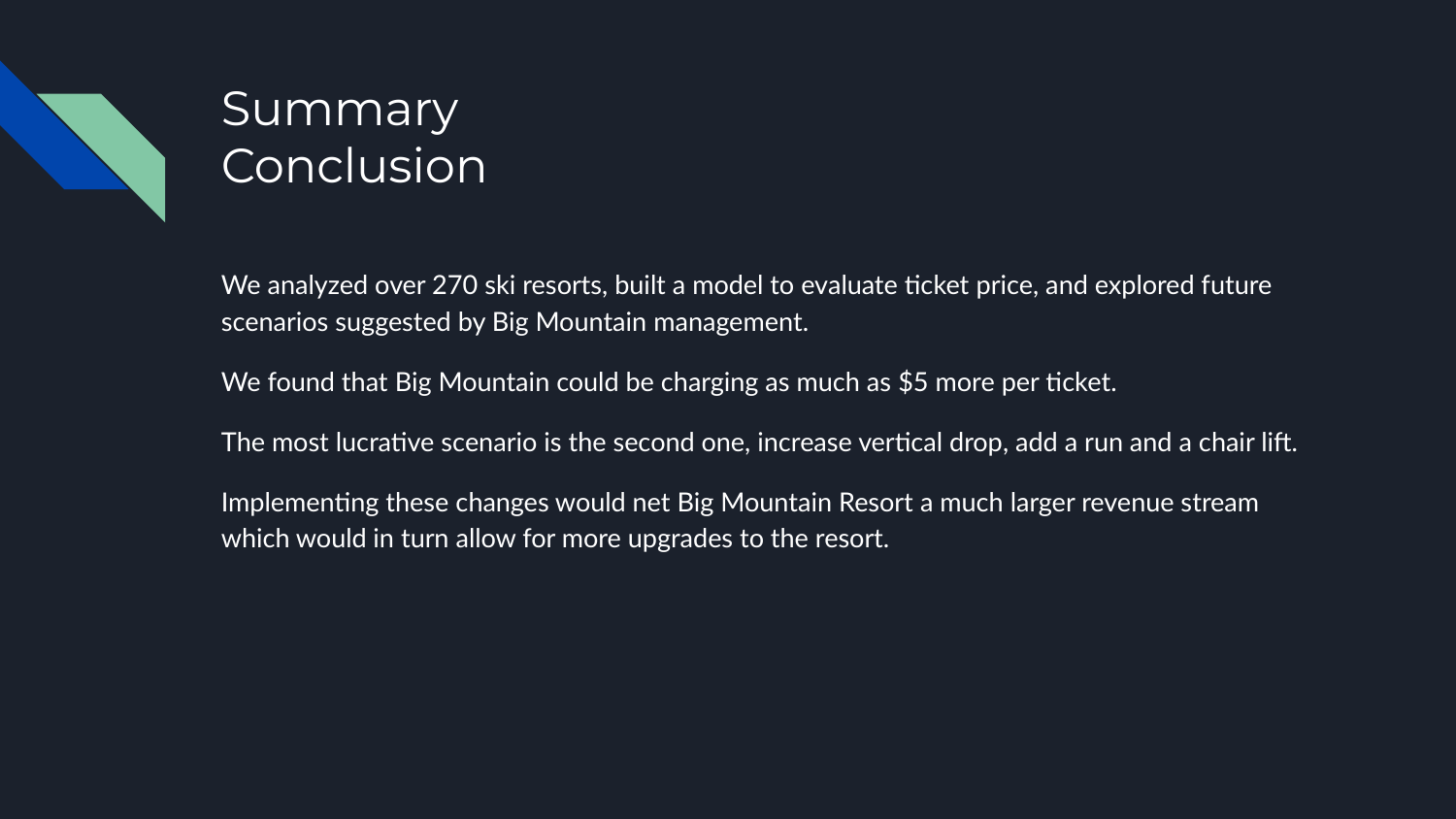

# Summary
Conclusion
We analyzed over 270 ski resorts, built a model to evaluate ticket price, and explored future scenarios suggested by Big Mountain management.
We found that Big Mountain could be charging as much as $5 more per ticket.
The most lucrative scenario is the second one, increase vertical drop, add a run and a chair lift.
Implementing these changes would net Big Mountain Resort a much larger revenue stream which would in turn allow for more upgrades to the resort.